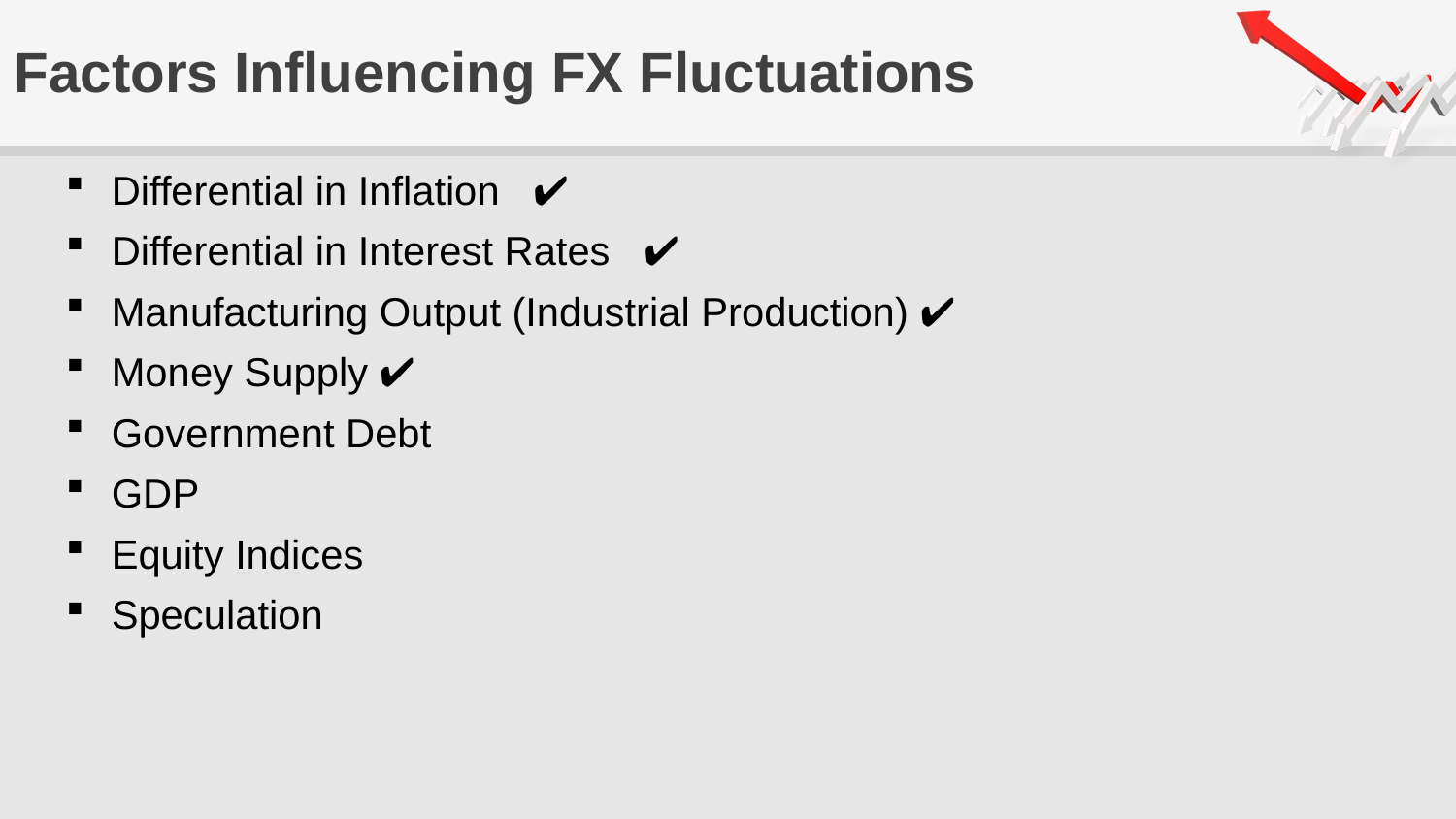

# Factors Influencing FX Fluctuations
Differential in Inflation   ✔
Differential in Interest Rates   ✔
Manufacturing Output (Industrial Production) ✔
Money Supply ✔
Government Debt
GDP
Equity Indices
Speculation